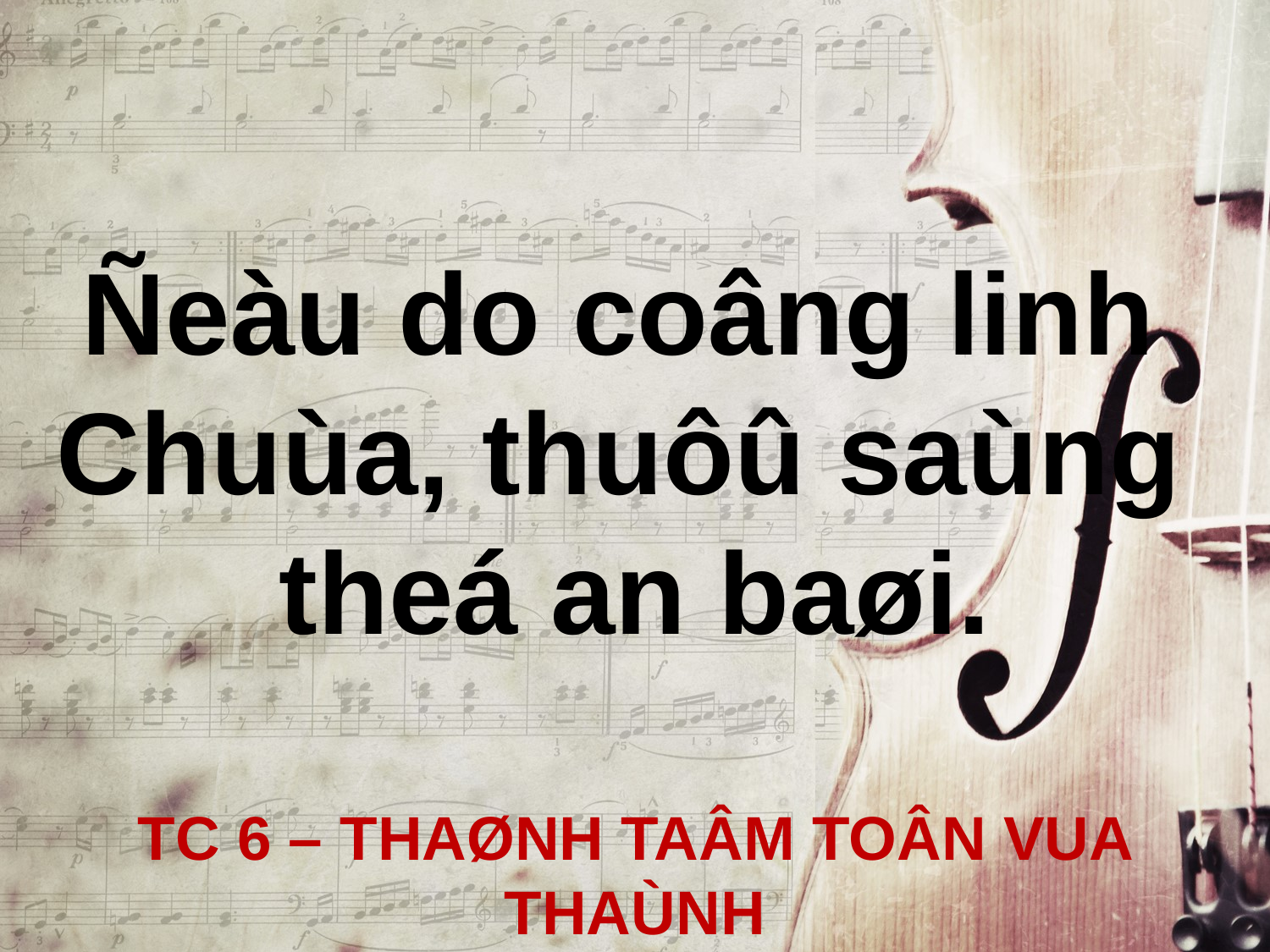

Ñeàu do coâng linh
Chuùa, thuôû saùng
theá an baøi.
TC 6 – THAØNH TAÂM TOÂN VUA THAÙNH